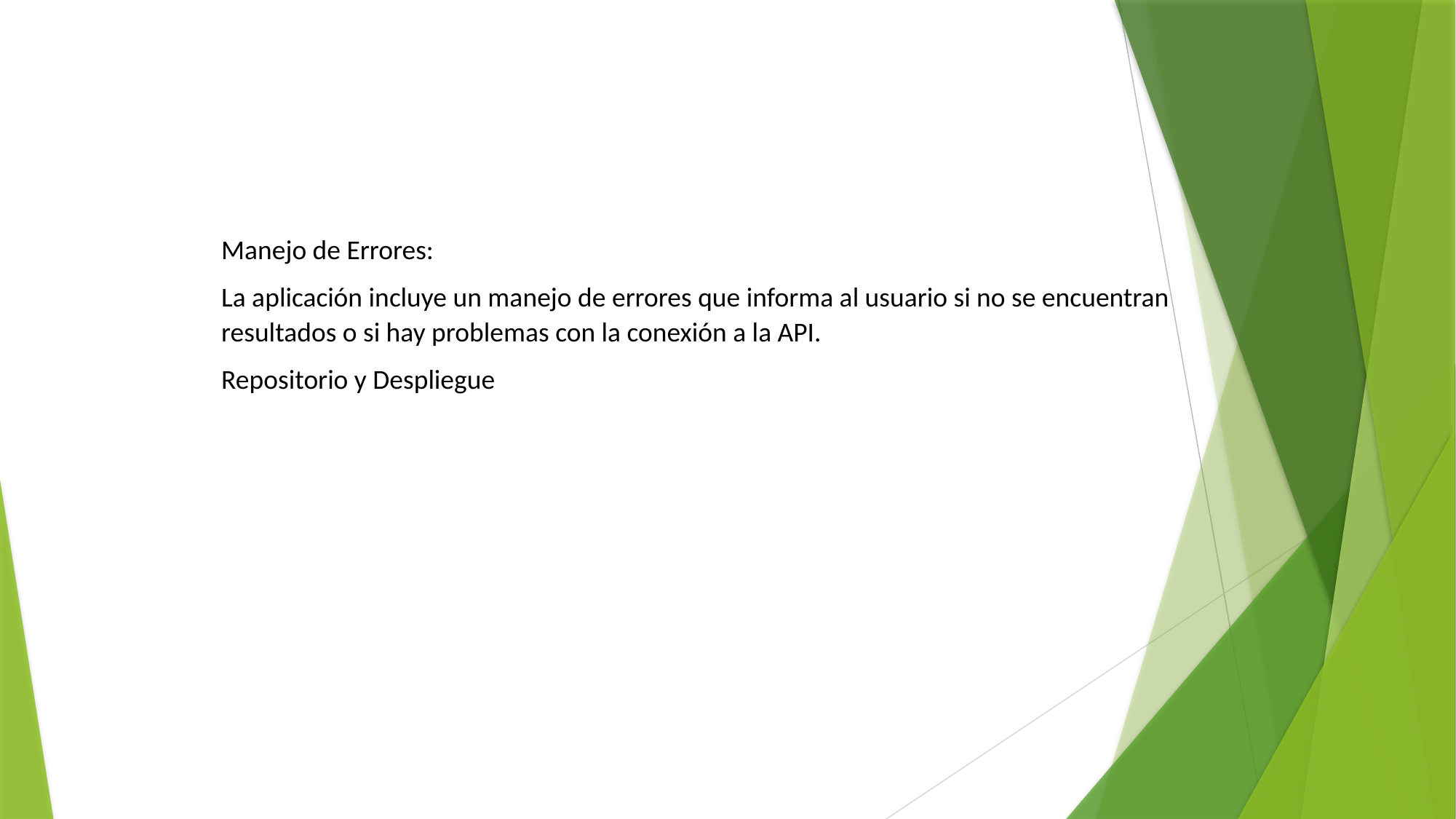

Manejo de Errores:
La aplicación incluye un manejo de errores que informa al usuario si no se encuentran resultados o si hay problemas con la conexión a la API.
Repositorio y Despliegue